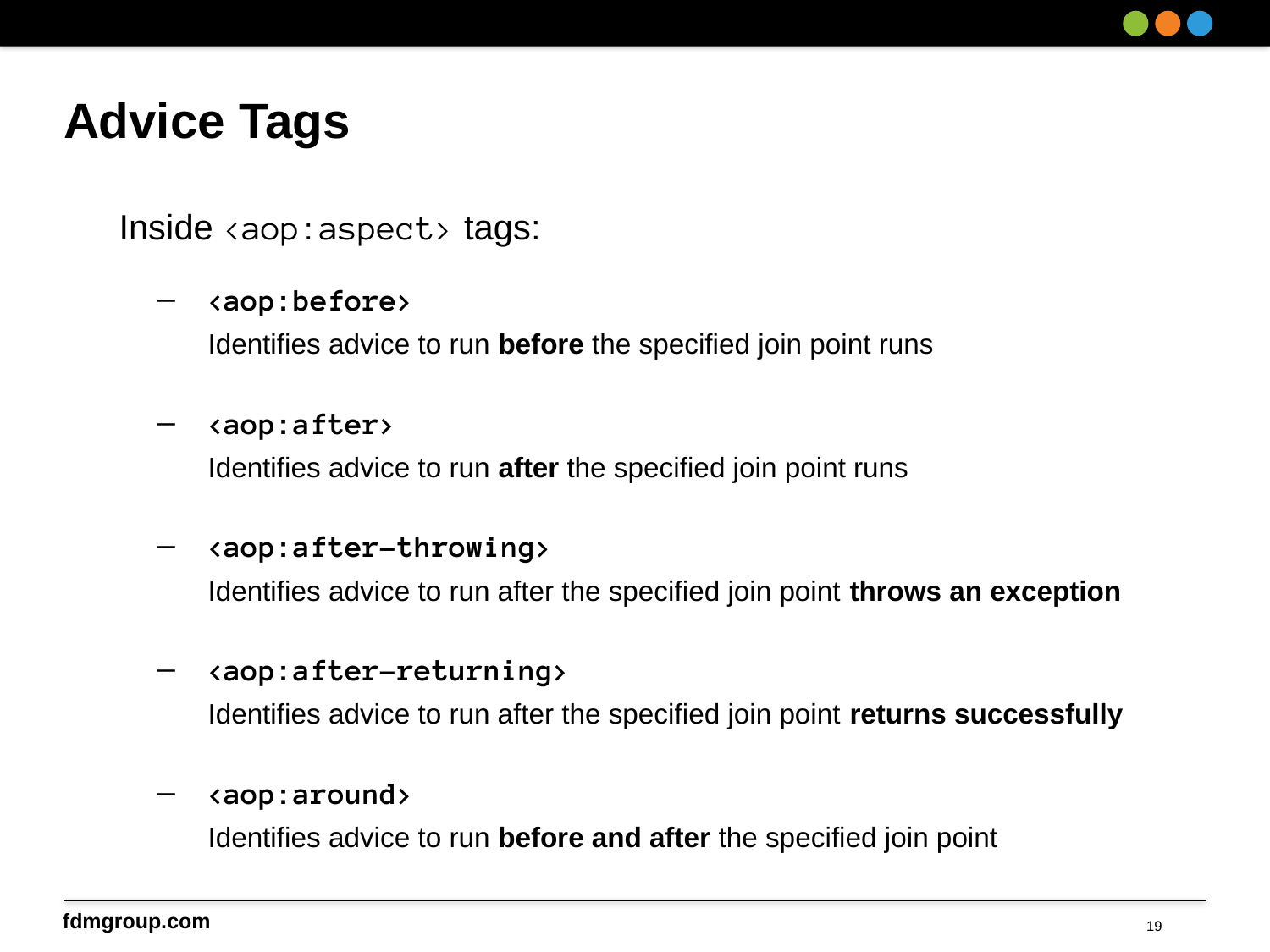

# Advice Tags
Inside <aop:aspect> tags:

<aop:before>
Identifies advice to run before the specified join point runs
<aop:after>
Identifies advice to run after the specified join point runs
<aop:after-throwing>
Identifies advice to run after the specified join point throws an exception
<aop:after-returning>
Identifies advice to run after the specified join point returns successfully
<aop:around>
Identifies advice to run before and after the specified join point

19